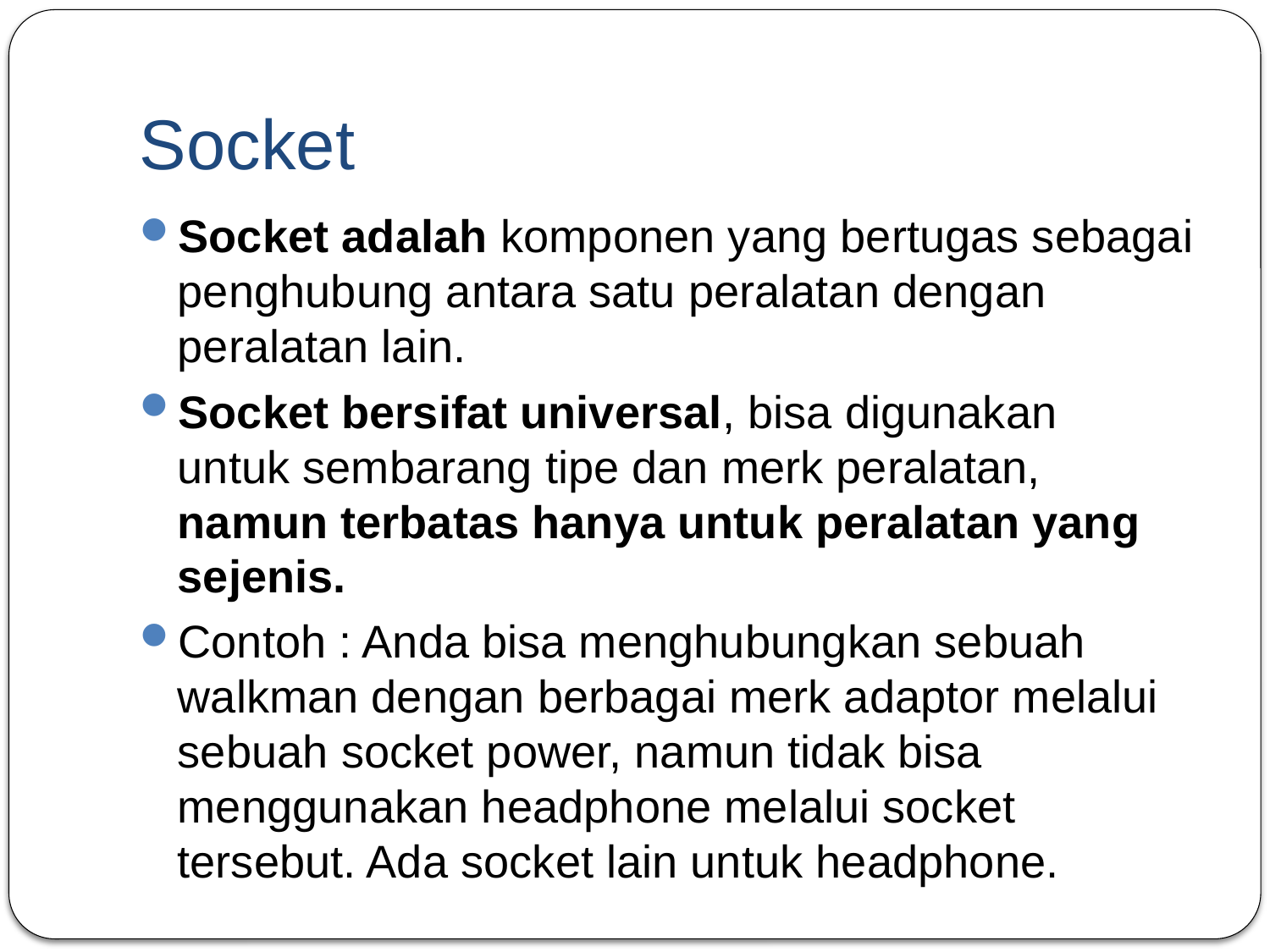

# Socket
Socket adalah komponen yang bertugas sebagai penghubung antara satu peralatan dengan peralatan lain.
Socket bersifat universal, bisa digunakan  untuk sembarang tipe dan merk peralatan, namun terbatas hanya untuk peralatan yang sejenis.
Contoh : Anda bisa menghubungkan sebuah walkman dengan berbagai merk adaptor melalui sebuah socket power, namun tidak bisa menggunakan headphone melalui socket tersebut. Ada socket lain untuk headphone.